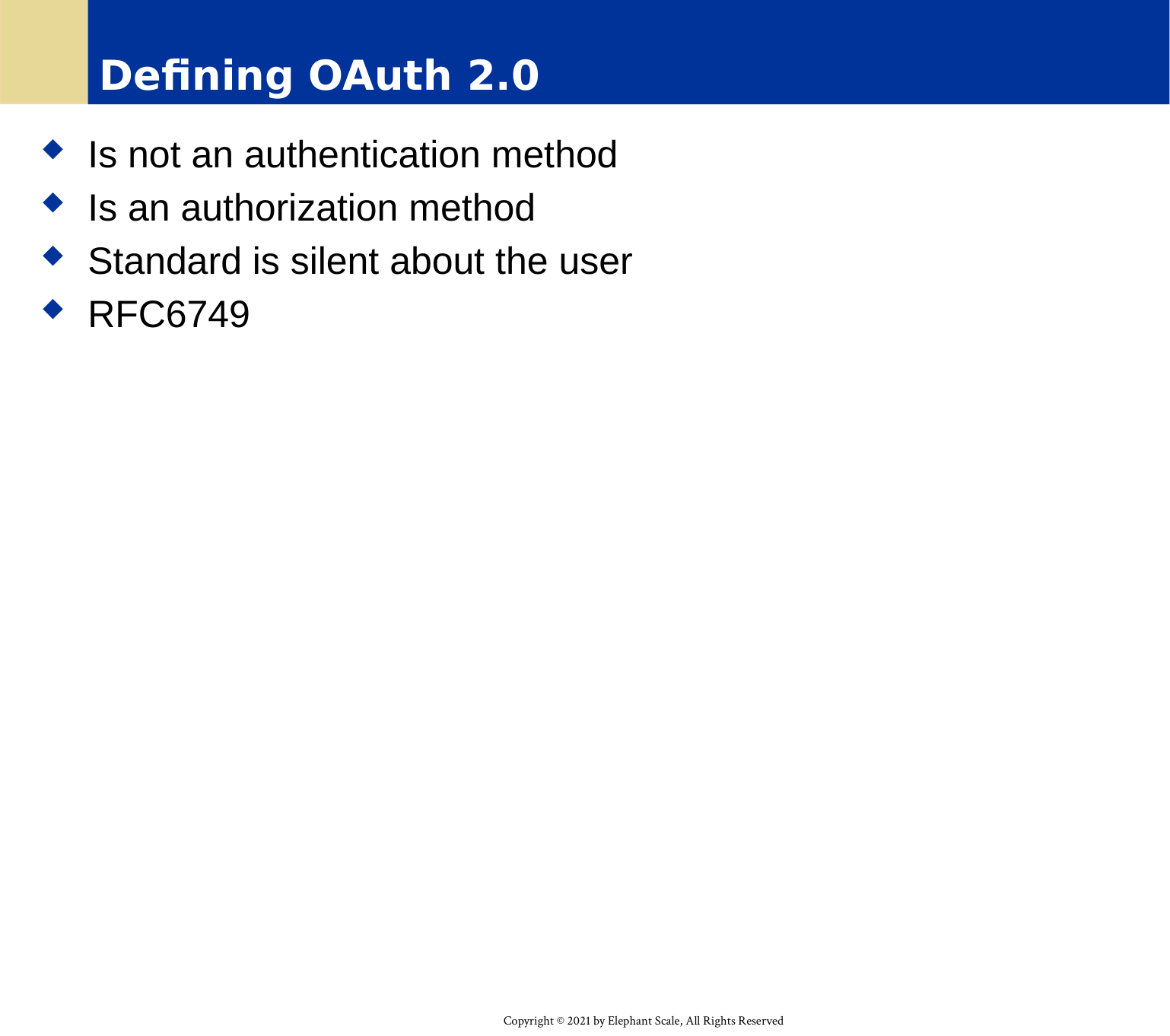

# Defining OAuth 2.0
 Is not an authentication method
 Is an authorization method
 Standard is silent about the user
 RFC6749
Copyright © 2021 by Elephant Scale, All Rights Reserved